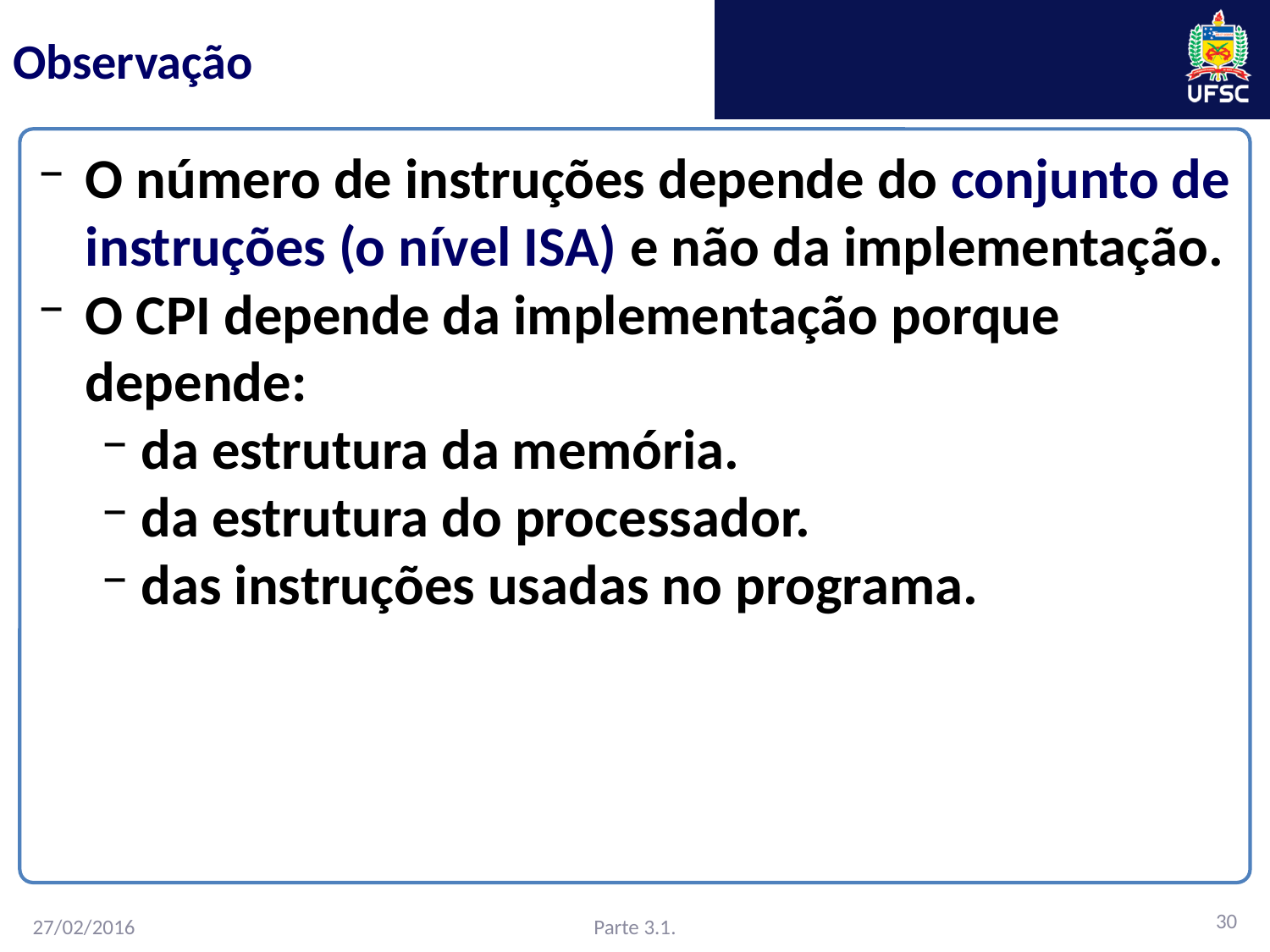

# Observação
O número de instruções depende do conjunto de instruções (o nível ISA) e não da implementação.
O CPI depende da implementação porque depende:
da estrutura da memória.
da estrutura do processador.
das instruções usadas no programa.
30
Parte 3.1.
27/02/2016